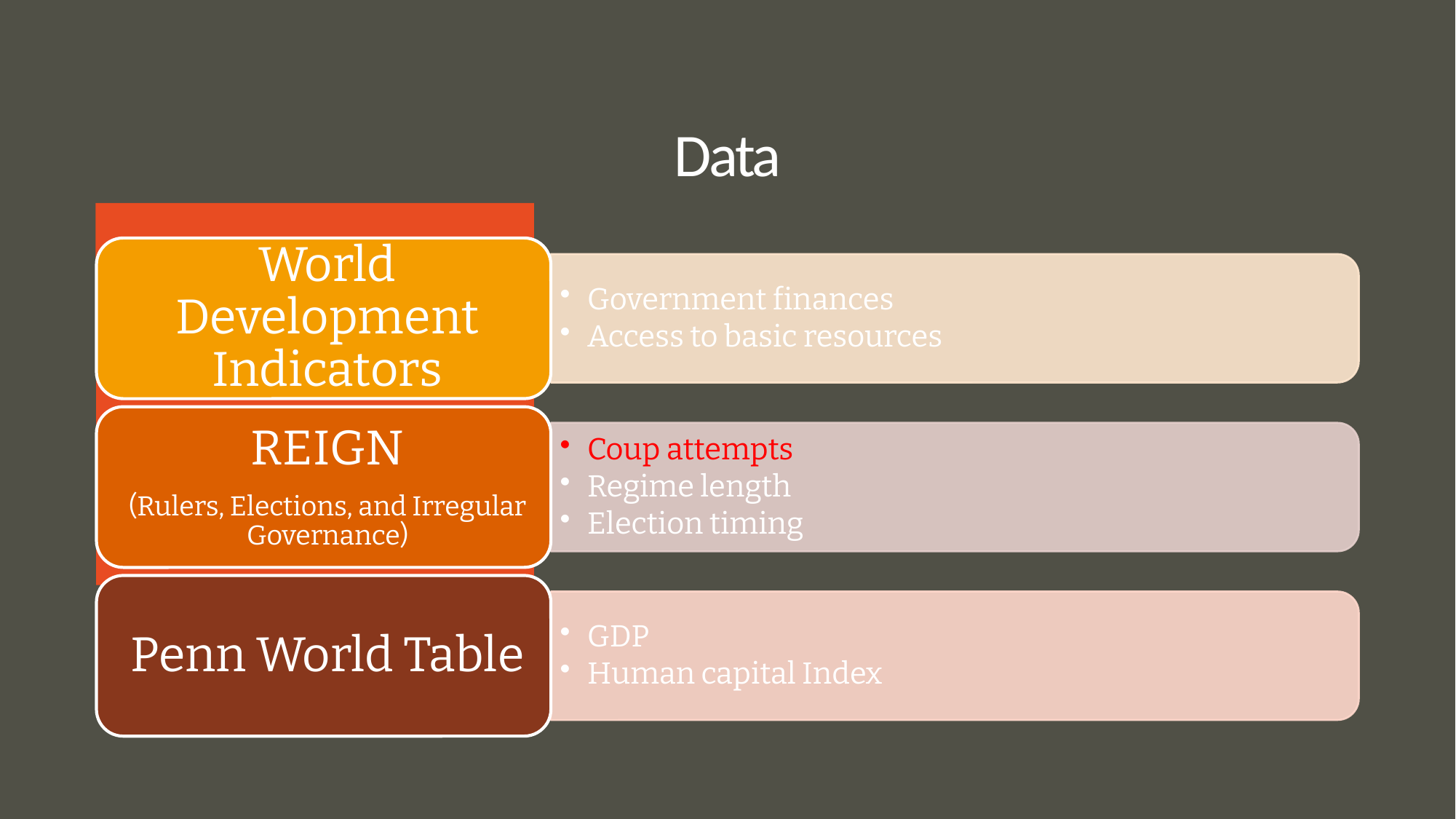

# Data
Government finances
Access to basic resources
World Development Indicators
Coup attempts
Regime length
Election timing
REIGN
(Rulers, Elections, and Irregular Governance)
GDP
Human capital Index
Penn World Table